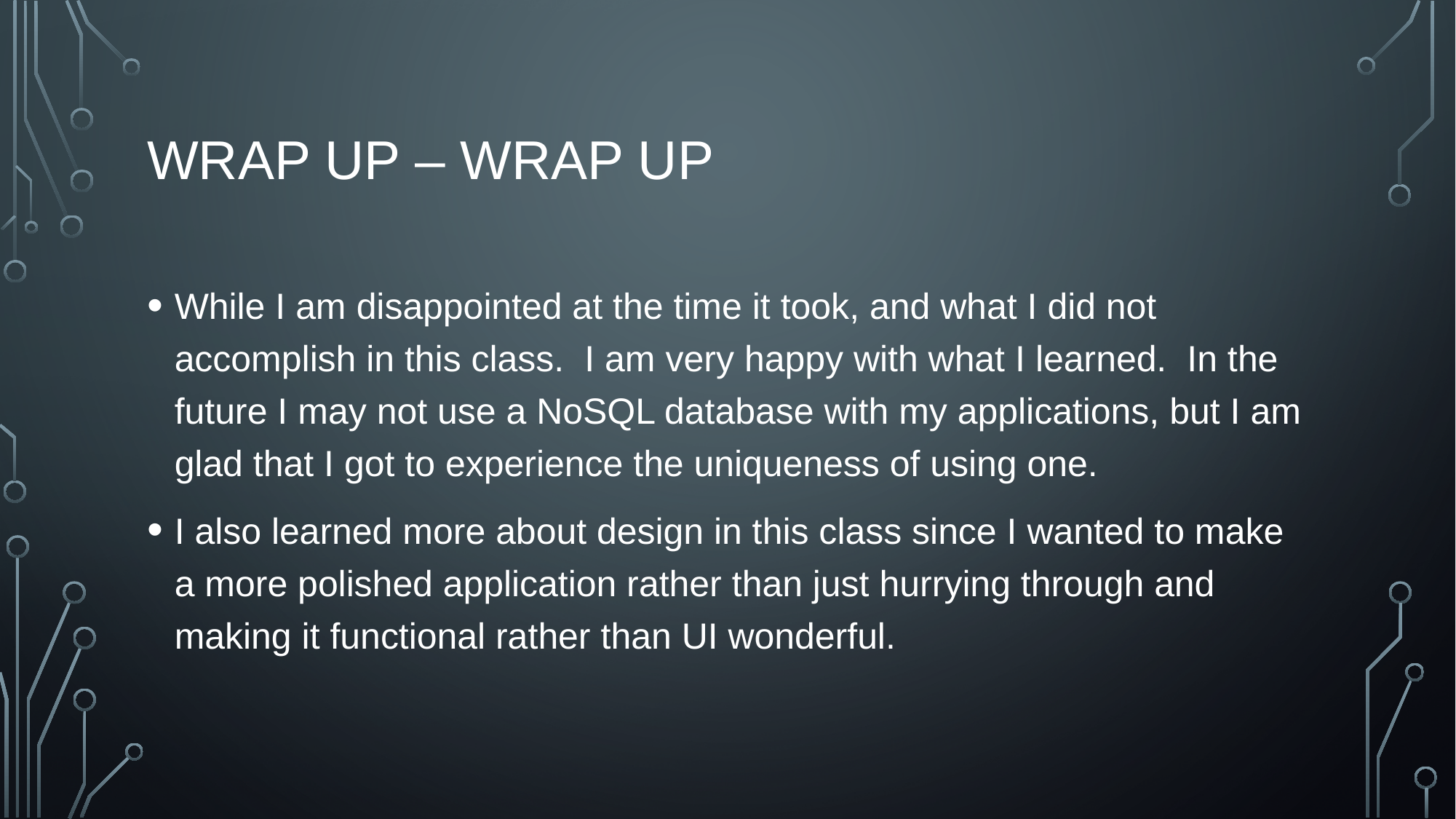

# Wrap up – Wrap up
While I am disappointed at the time it took, and what I did not accomplish in this class.  I am very happy with what I learned.  In the future I may not use a NoSQL database with my applications, but I am glad that I got to experience the uniqueness of using one.
I also learned more about design in this class since I wanted to make a more polished application rather than just hurrying through and making it functional rather than UI wonderful.